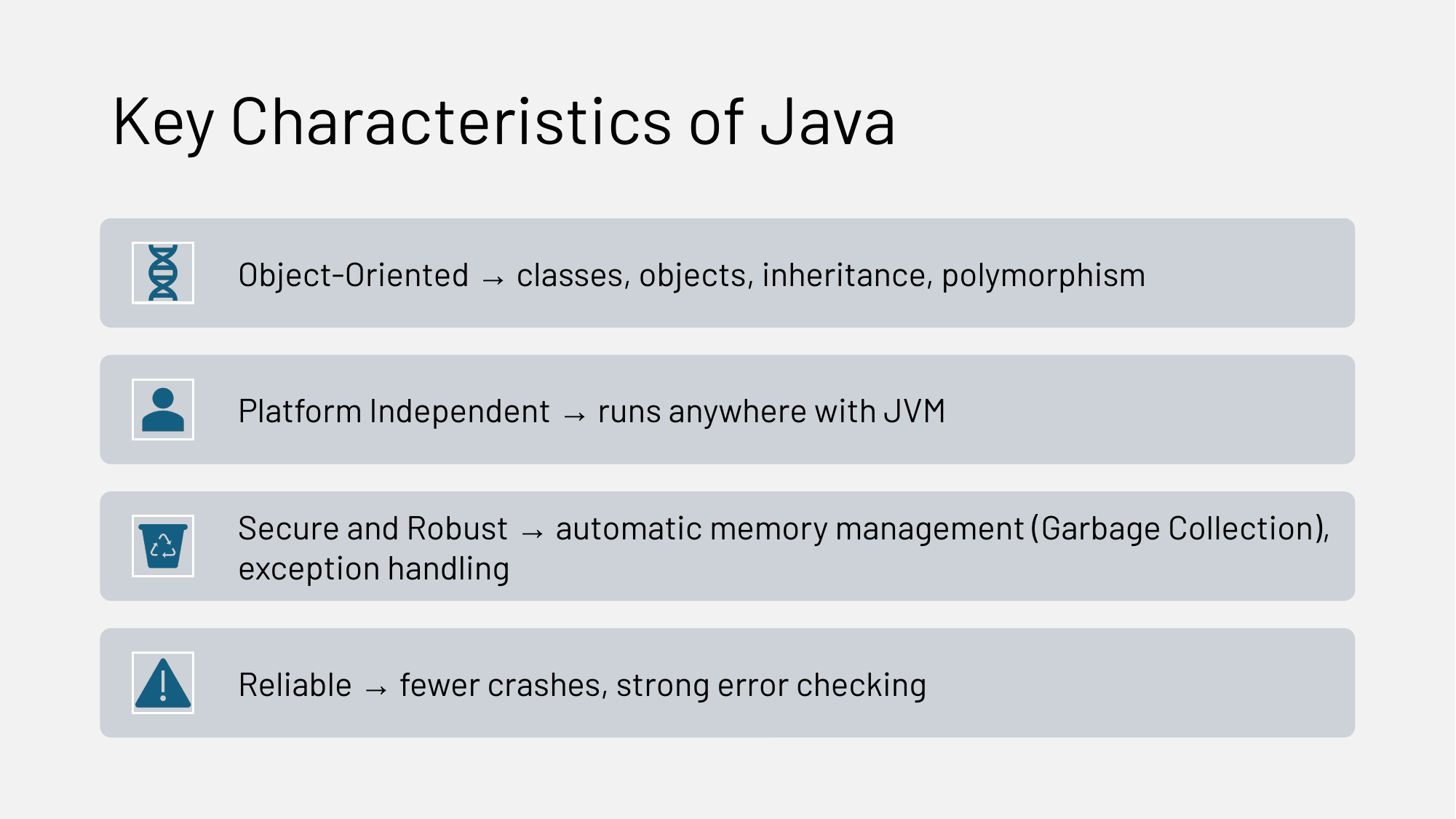

# Key Characteristics of Java
Object-Oriented → classes, objects, inheritance, polymorphism
Platform Independent → runs anywhere with JVM
Secure and Robust → automatic memory management (Garbage Collection), exception handling
Reliable → fewer crashes, strong error checking